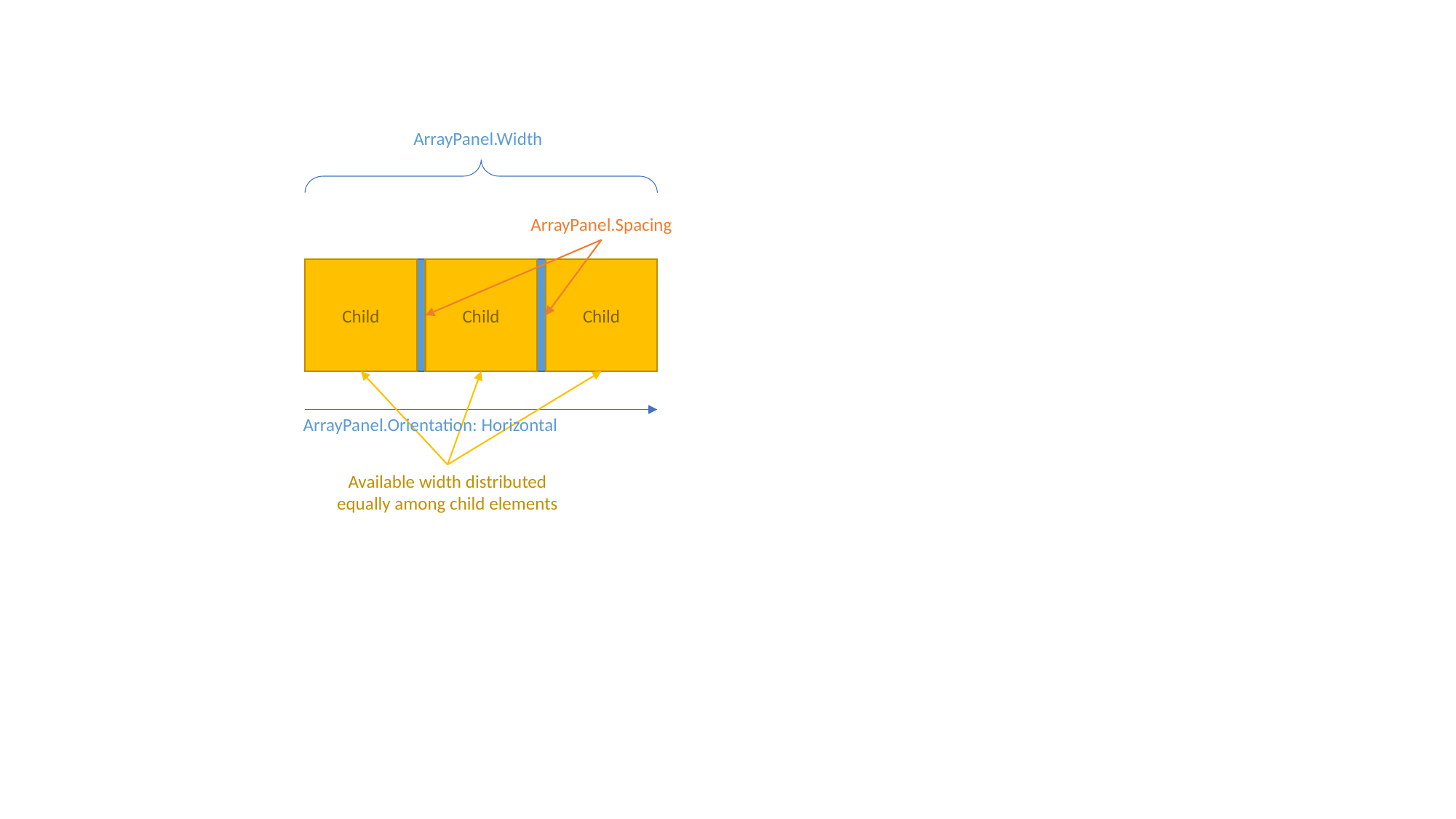

ArrayPanel.Width
ArrayPanel.Spacing

Child
Child
Child
ArrayPanel.Orientation: Horizontal
Available width distributed
equally among child elements